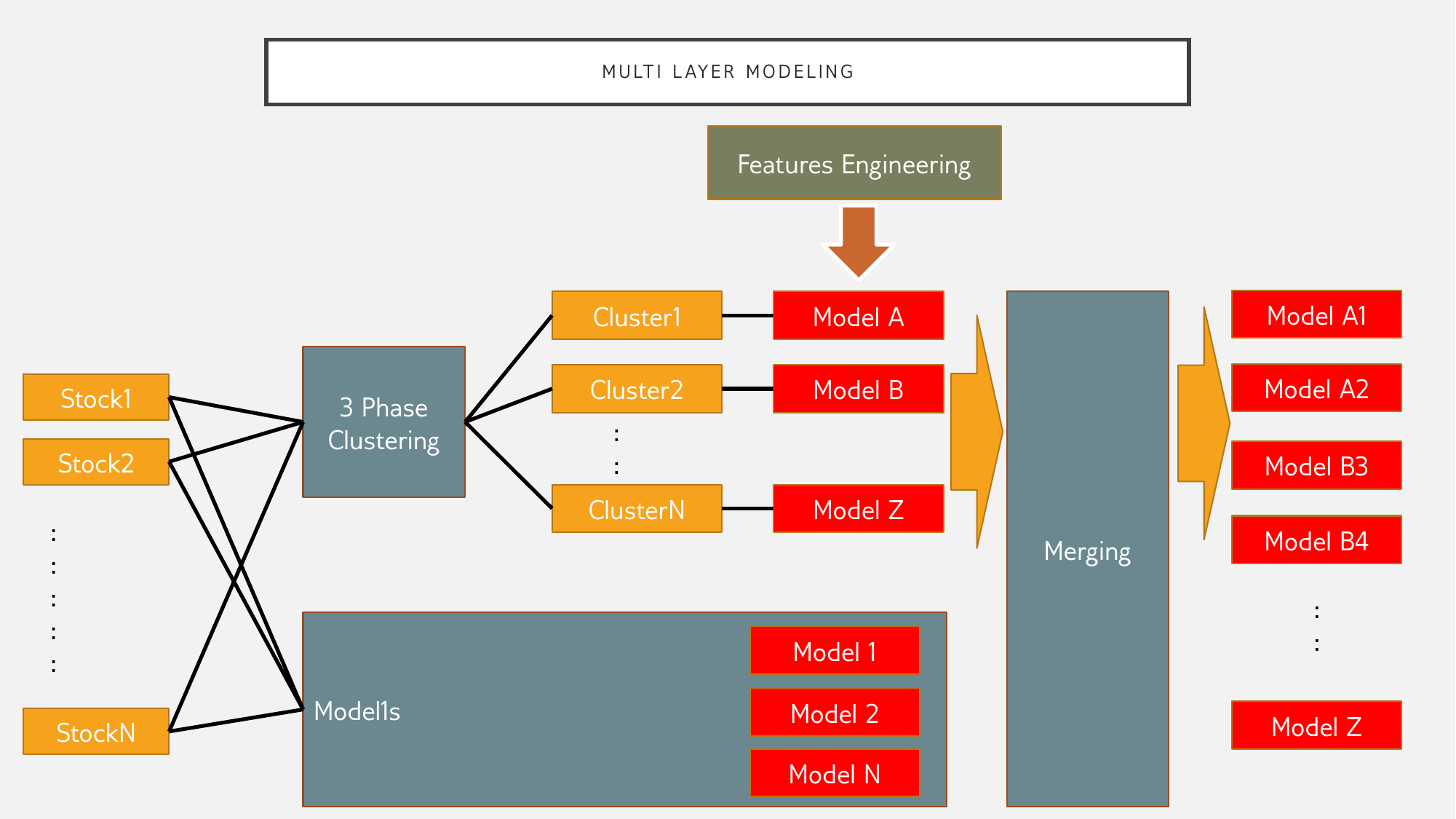

# Multi layer modeling
Features Engineering

Model A1
Cluster1
Model A
Merging

3 Phase Clustering
Model A2
Cluster2
Model B
Stock1
:
:
Stock2
Model B3
ClusterN
Model Z
:
:
:
:
:
Model B4
:
:
Model1s
Model 1
Model 2
Model Z
StockN
Model N